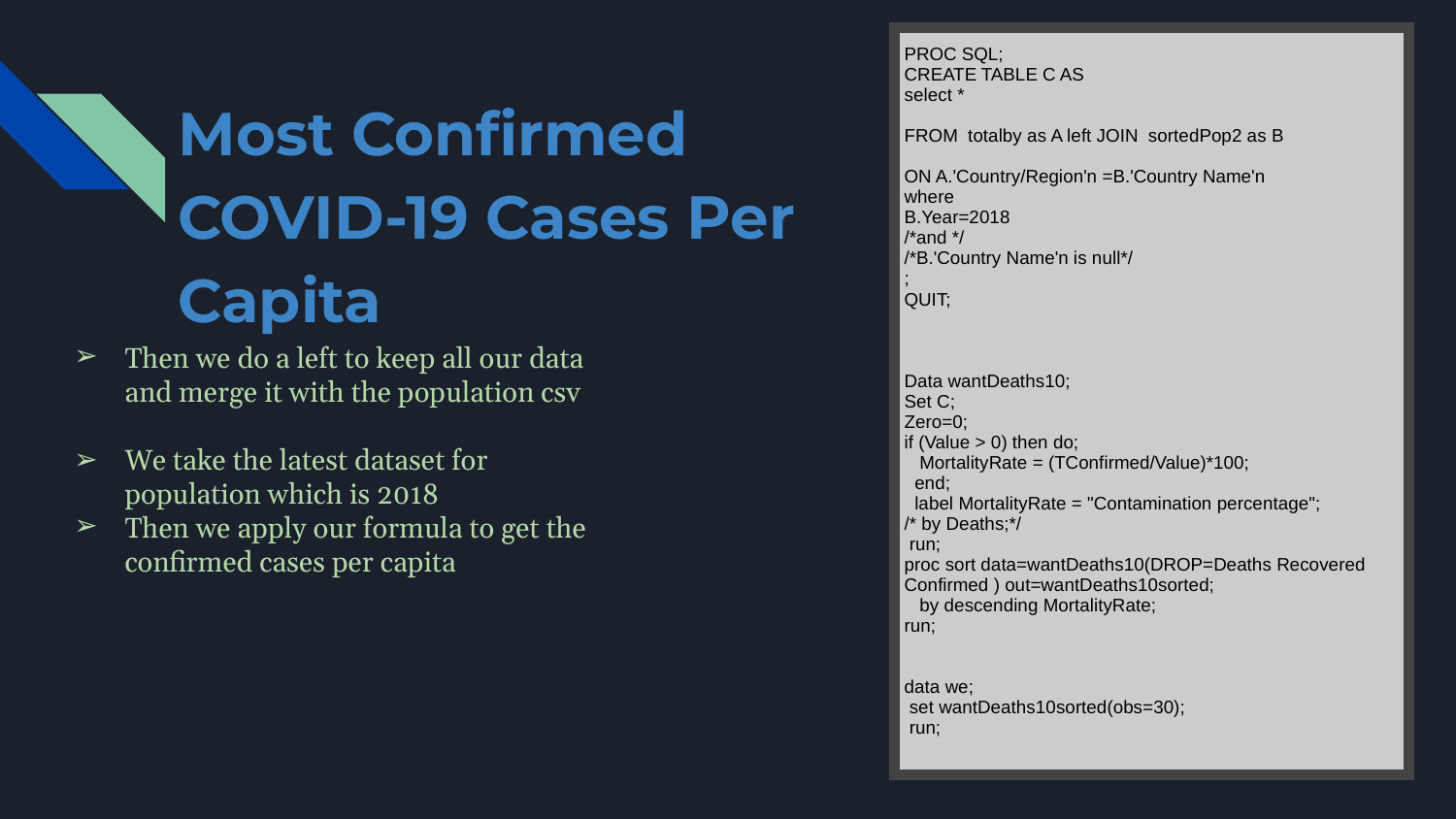

| PROC SQL; CREATE TABLE C AS select \* FROM totalby as A left JOIN sortedPop2 as B ON A.'Country/Region'n =B.'Country Name'n where B.Year=2018 /\*and \*/ /\*B.'Country Name'n is null\*/ ; QUIT; Data wantDeaths10; Set C; Zero=0; if (Value > 0) then do; MortalityRate = (TConfirmed/Value)\*100; end; label MortalityRate = "Contamination percentage"; /\* by Deaths;\*/ run; proc sort data=wantDeaths10(DROP=Deaths Recovered Confirmed ) out=wantDeaths10sorted; by descending MortalityRate; run; data we; set wantDeaths10sorted(obs=30); run; |
| --- |
Most Confirmed COVID-19 Cases Per Capita

Then we do a left to keep all our data and merge it with the population csv

We take the latest dataset for population which is 2018
Then we apply our formula to get the confirmed cases per capita